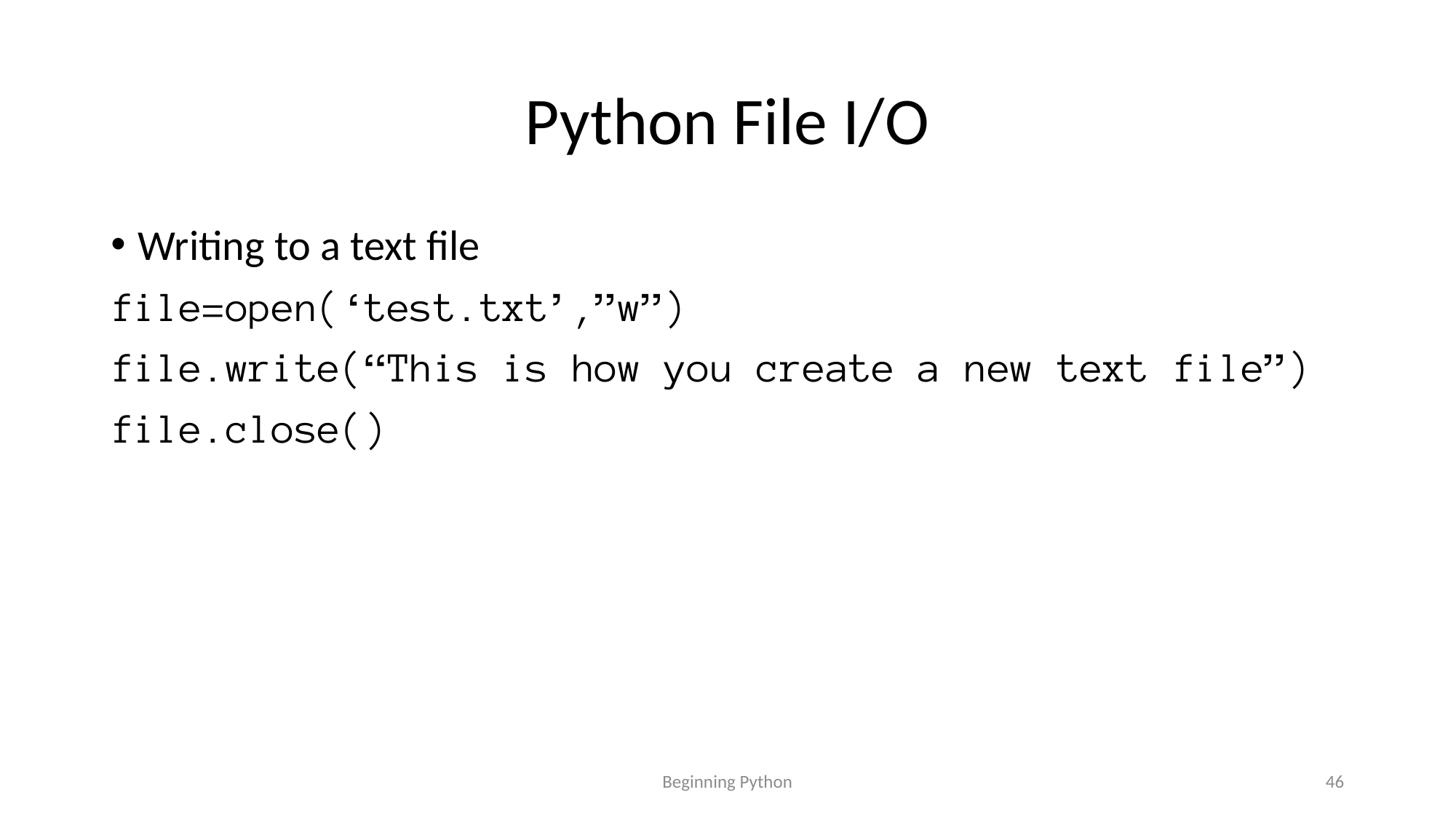

# Python File I/O
Writing to a text file
file=open(‘test.txt’,”w”)
file.write(“This is how you create a new text file”)
file.close()
Beginning Python
46